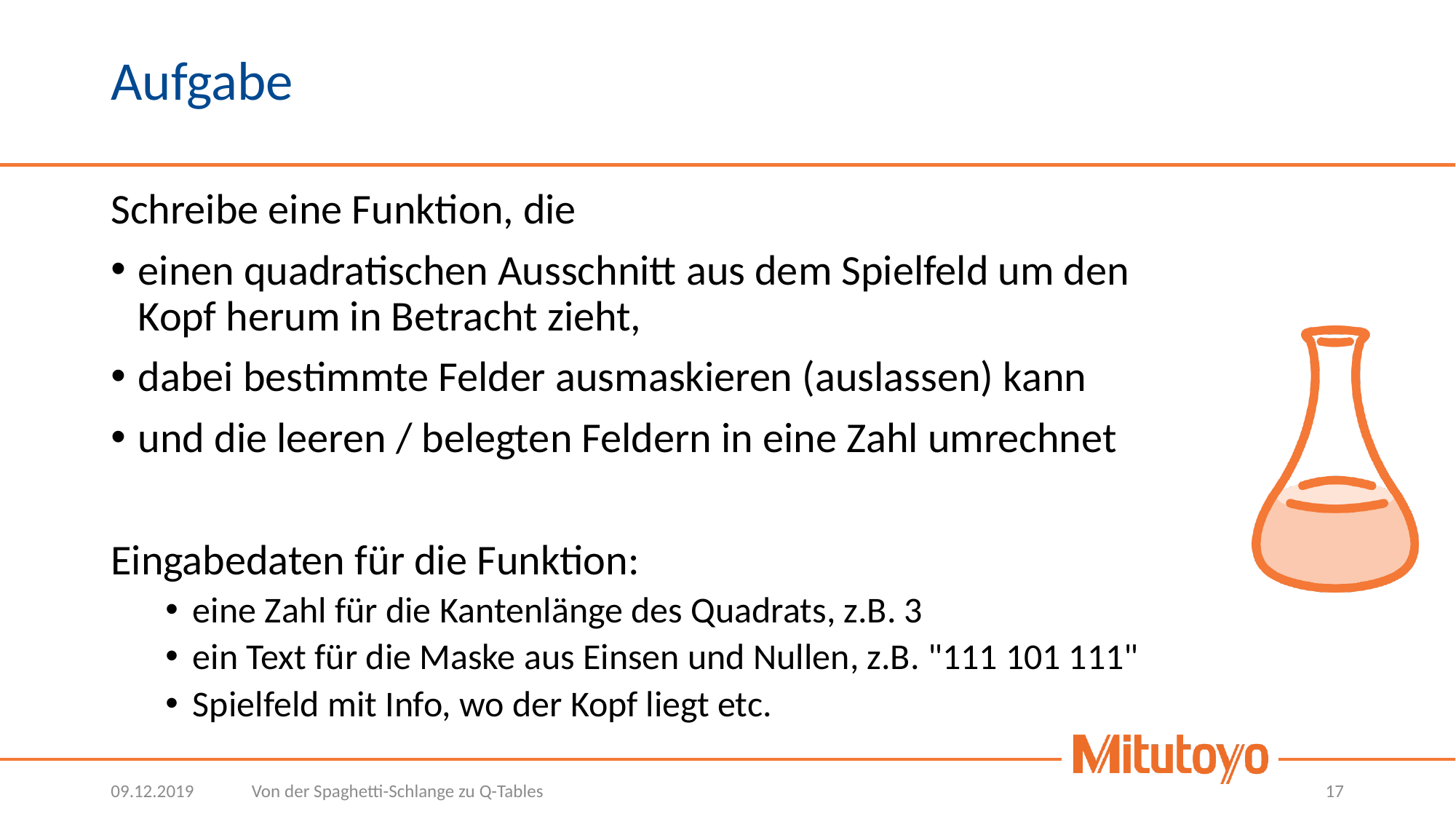

# Aufgabe
Schreibe eine Funktion, die
einen quadratischen Ausschnitt aus dem Spielfeld um den Kopf herum in Betracht zieht,
dabei bestimmte Felder ausmaskieren (auslassen) kann
und die leeren / belegten Feldern in eine Zahl umrechnet

Eingabedaten für die Funktion:
eine Zahl für die Kantenlänge des Quadrats, z.B. 3
ein Text für die Maske aus Einsen und Nullen, z.B. "111 101 111"
Spielfeld mit Info, wo der Kopf liegt etc.
09.12.2019
Von der Spaghetti-Schlange zu Q-Tables
17